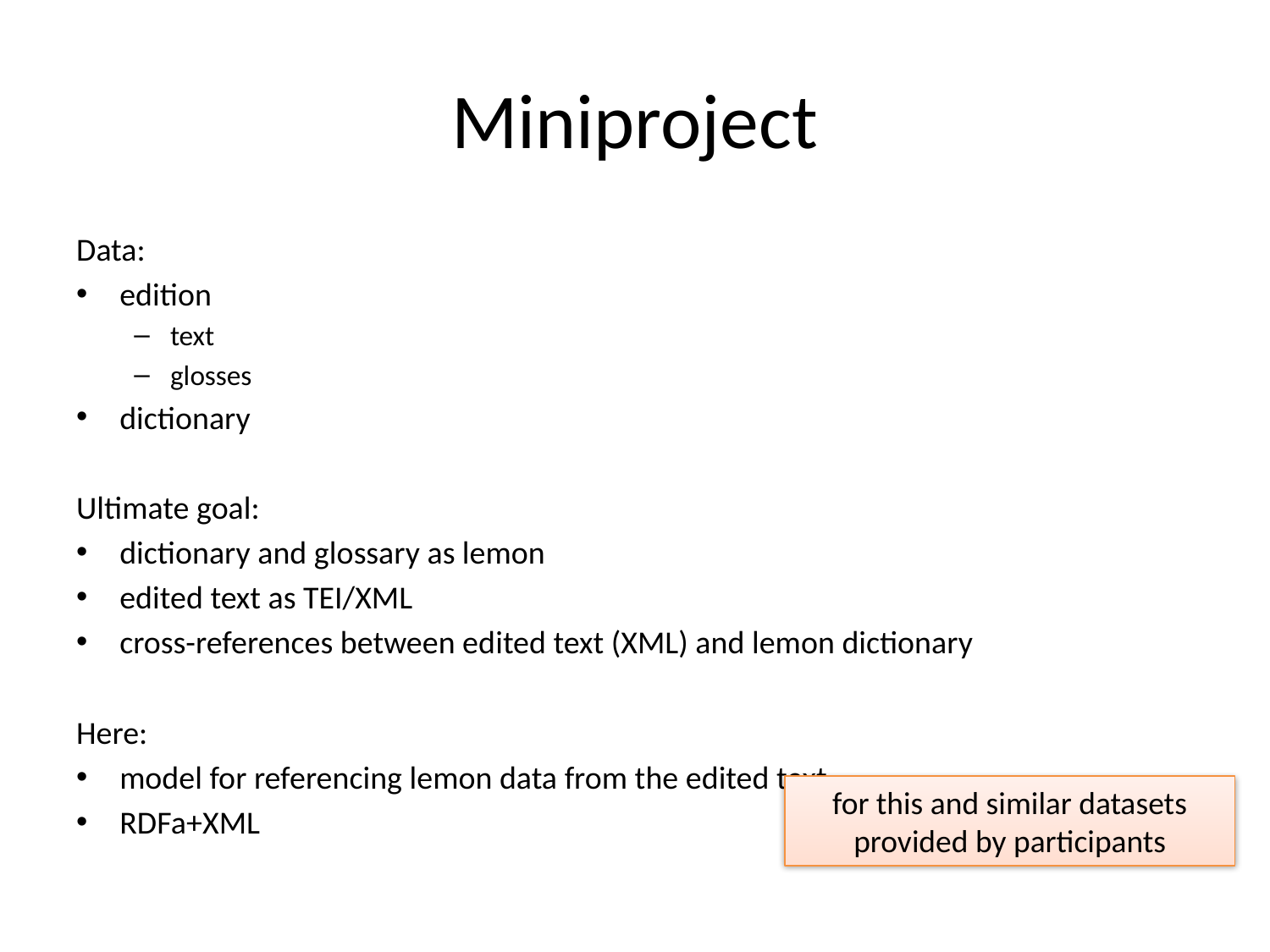

# Miniproject
Data:
edition
text
glosses
dictionary

Ultimate goal:
dictionary and glossary as lemon
edited text as TEI/XML
cross-references between edited text (XML) and lemon dictionary

Here:
model for referencing lemon data from the edited text
RDFa+XML
for this and similar datasets
provided by participants